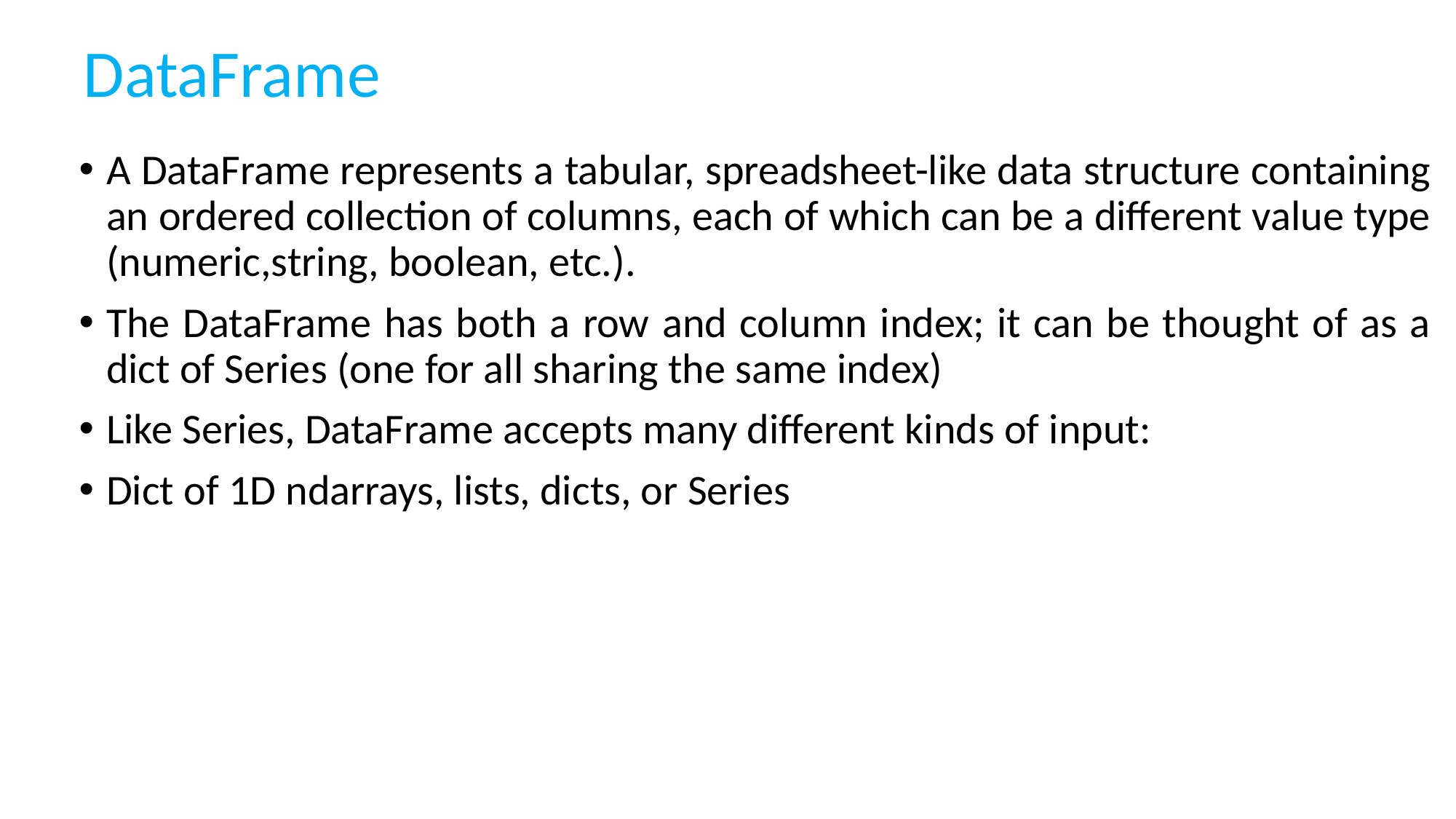

# DataFrame
A DataFrame represents a tabular, spreadsheet-like data structure containing an ordered collection of columns, each of which can be a different value type (numeric,string, boolean, etc.).
The DataFrame has both a row and column index; it can be thought of as a dict of Series (one for all sharing the same index)
Like Series, DataFrame accepts many different kinds of input:
Dict of 1D ndarrays, lists, dicts, or Series